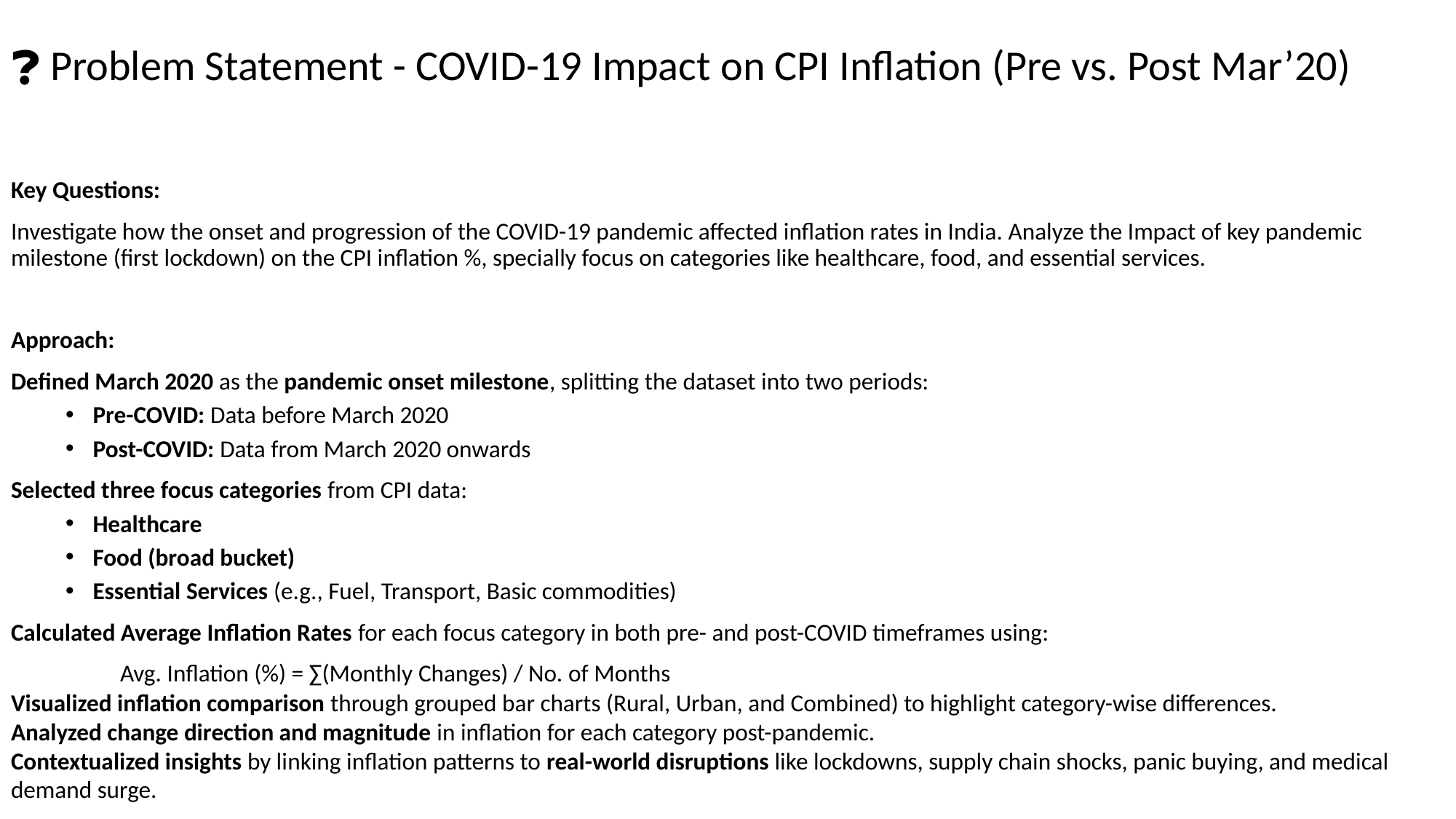

# ❓ Problem Statement - COVID-19 Impact on CPI Inflation (Pre vs. Post Mar’20)
Key Questions:
Investigate how the onset and progression of the COVID-19 pandemic affected inflation rates in India. Analyze the Impact of key pandemic milestone (first lockdown) on the CPI inflation %, specially focus on categories like healthcare, food, and essential services.

Approach:
Defined March 2020 as the pandemic onset milestone, splitting the dataset into two periods:
Pre-COVID: Data before March 2020
Post-COVID: Data from March 2020 onwards
Selected three focus categories from CPI data:
Healthcare
Food (broad bucket)
Essential Services (e.g., Fuel, Transport, Basic commodities)
Calculated Average Inflation Rates for each focus category in both pre- and post-COVID timeframes using:
	Avg. Inflation (%) = ∑(Monthly Changes) / No. of Months
Visualized inflation comparison through grouped bar charts (Rural, Urban, and Combined) to highlight category-wise differences.
Analyzed change direction and magnitude in inflation for each category post-pandemic.
Contextualized insights by linking inflation patterns to real-world disruptions like lockdowns, supply chain shocks, panic buying, and medical demand surge.